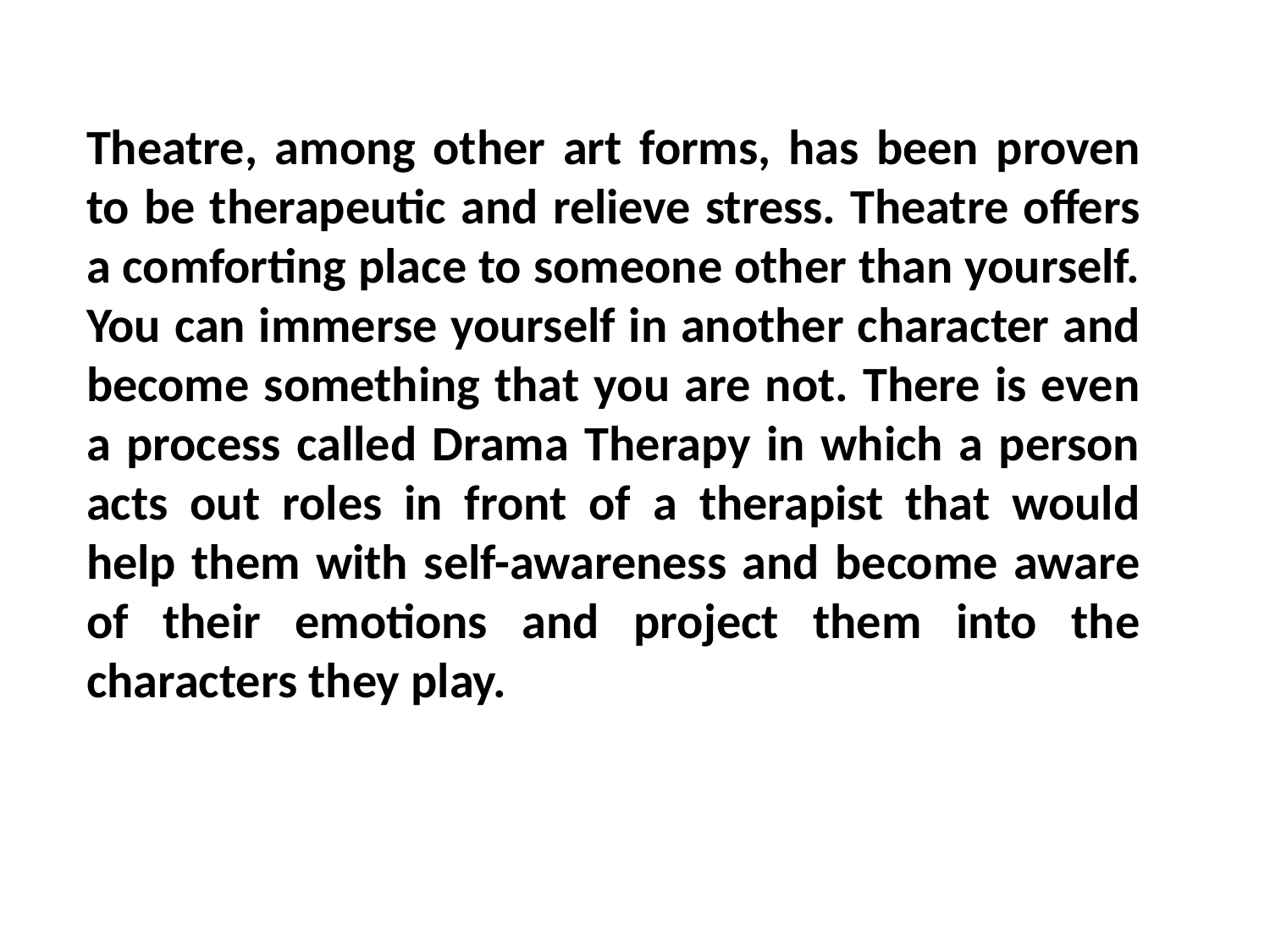

# .
Theatre, among other art forms, has been proven to be therapeutic and relieve stress. Theatre offers a comforting place to someone other than yourself. You can immerse yourself in another character and become something that you are not. There is even a process called Drama Therapy in which a person acts out roles in front of a therapist that would help them with self-awareness and become aware of their emotions and project them into the characters they play.